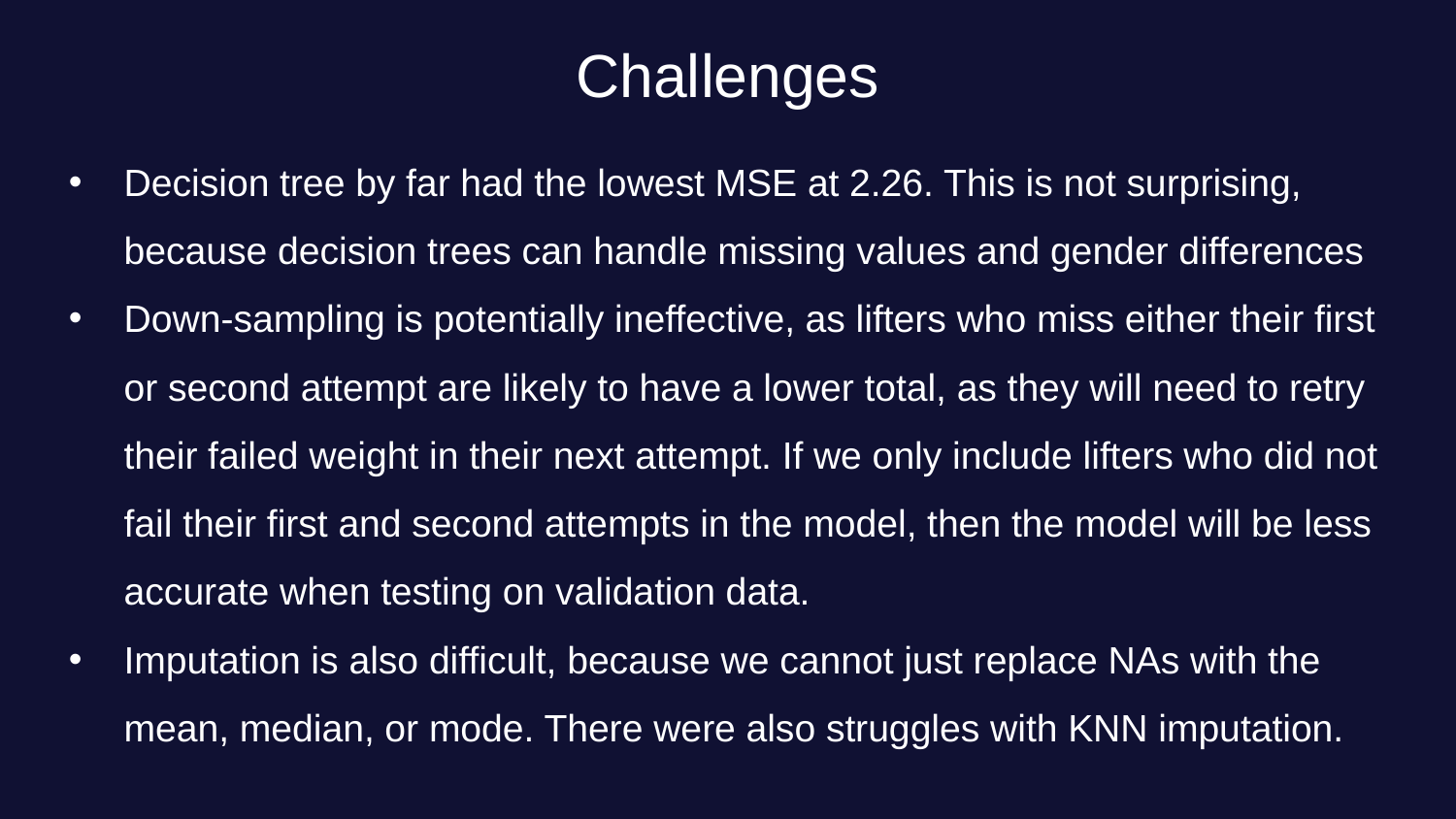

Challenges
Decision tree by far had the lowest MSE at 2.26. This is not surprising, because decision trees can handle missing values and gender differences
Down-sampling is potentially ineffective, as lifters who miss either their first or second attempt are likely to have a lower total, as they will need to retry their failed weight in their next attempt. If we only include lifters who did not fail their first and second attempts in the model, then the model will be less accurate when testing on validation data.
Imputation is also difficult, because we cannot just replace NAs with the mean, median, or mode. There were also struggles with KNN imputation.